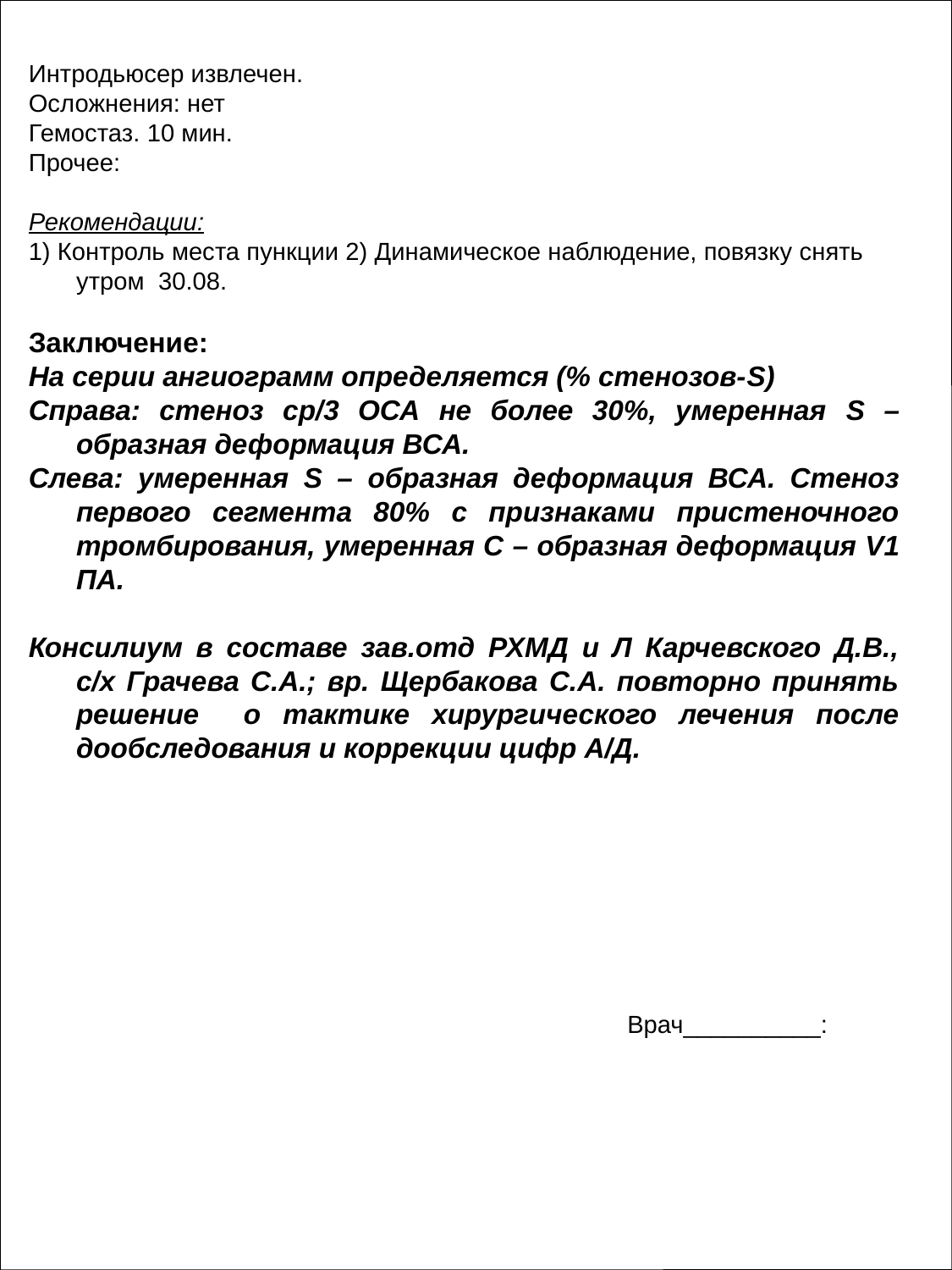

Интродьюсер извлечен.
Осложнения: нет
Гемостаз. 10 мин.
Прочее:

Рекомендации:
1) Контроль места пункции 2) Динамическое наблюдение, повязку снять утром  30.08.

Заключение:
На серии ангиограмм определяется (% стенозов-S)
Справа: стеноз ср/3 ОСА не более 30%, умеренная S – образная деформация ВСА.
Слева: умеренная S – образная деформация ВСА. Стеноз первого сегмента 80% с признаками пристеночного тромбирования, умеренная С – образная деформация V1 ПА.

Консилиум в составе зав.отд РХМД и Л Карчевского Д.В., с/х Грачева С.А.; вр. Щербакова С.А. повторно принять решение  о тактике хирургического лечения после дообследования и коррекции цифр А/Д.

Врач__________: